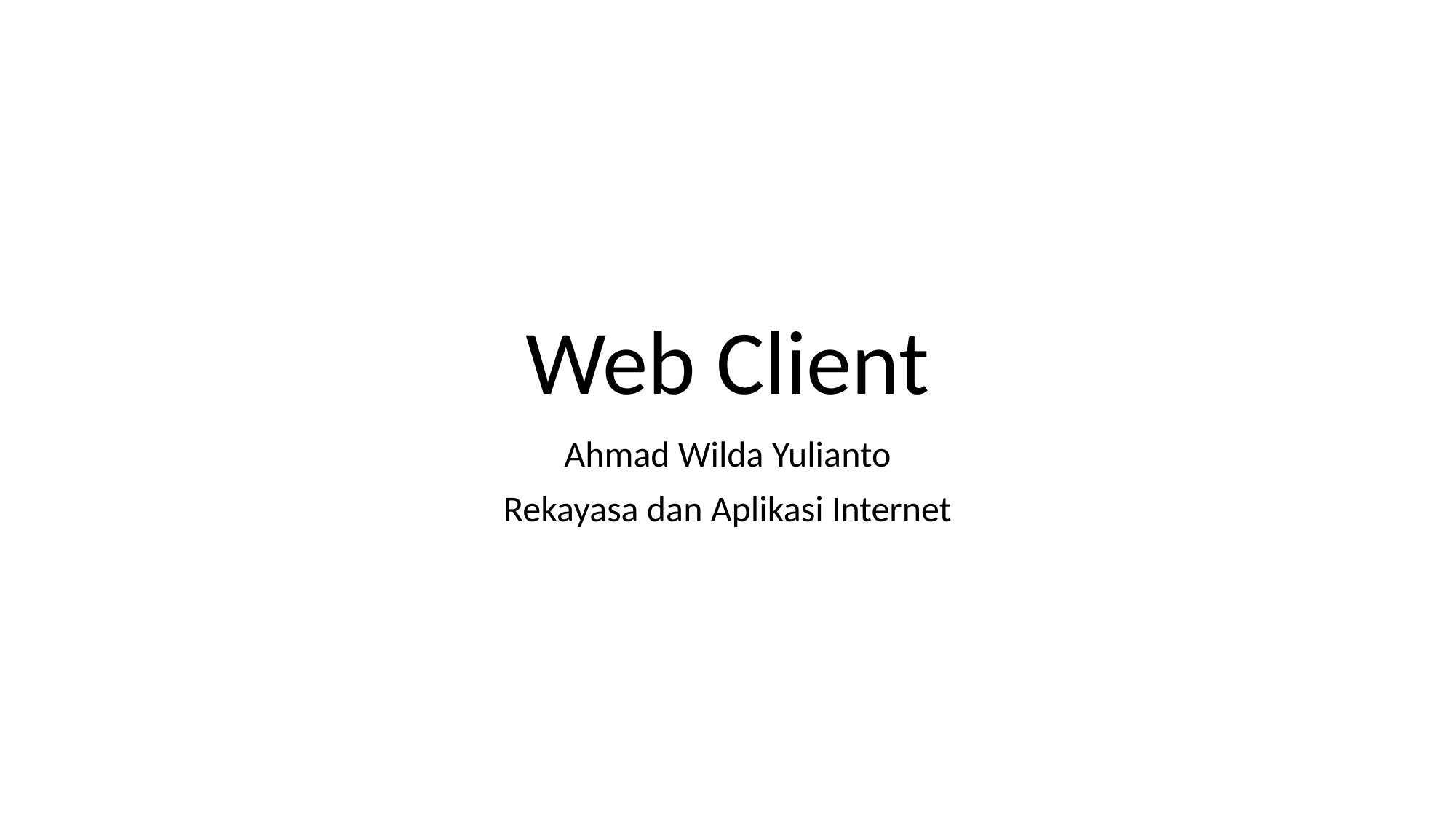

# Web Client
Ahmad Wilda Yulianto
Rekayasa dan Aplikasi Internet